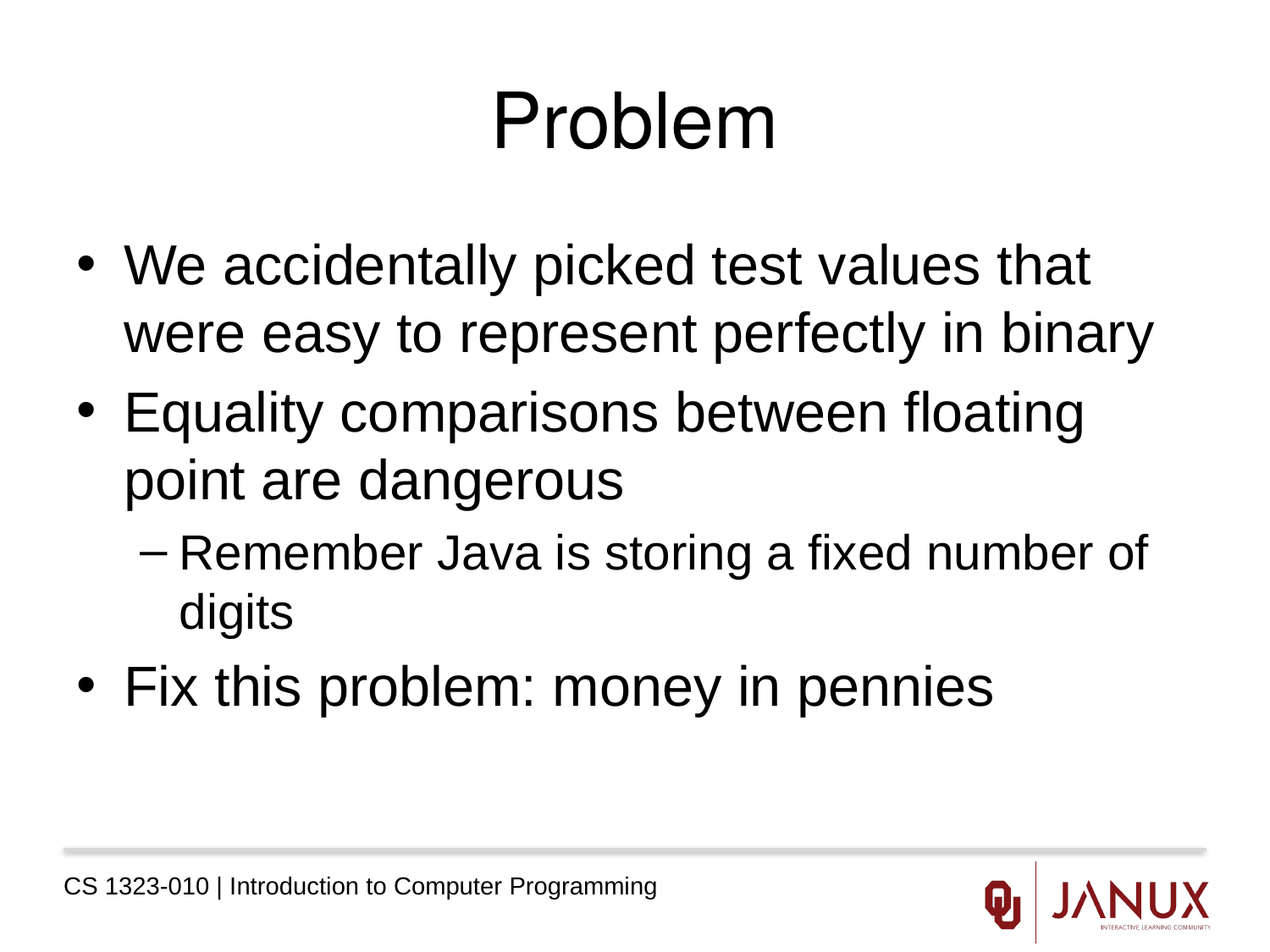

# Problem
We accidentally picked test values that were easy to represent perfectly in binary
Equality comparisons between floating point are dangerous
Remember Java is storing a fixed number of digits
Fix this problem: money in pennies